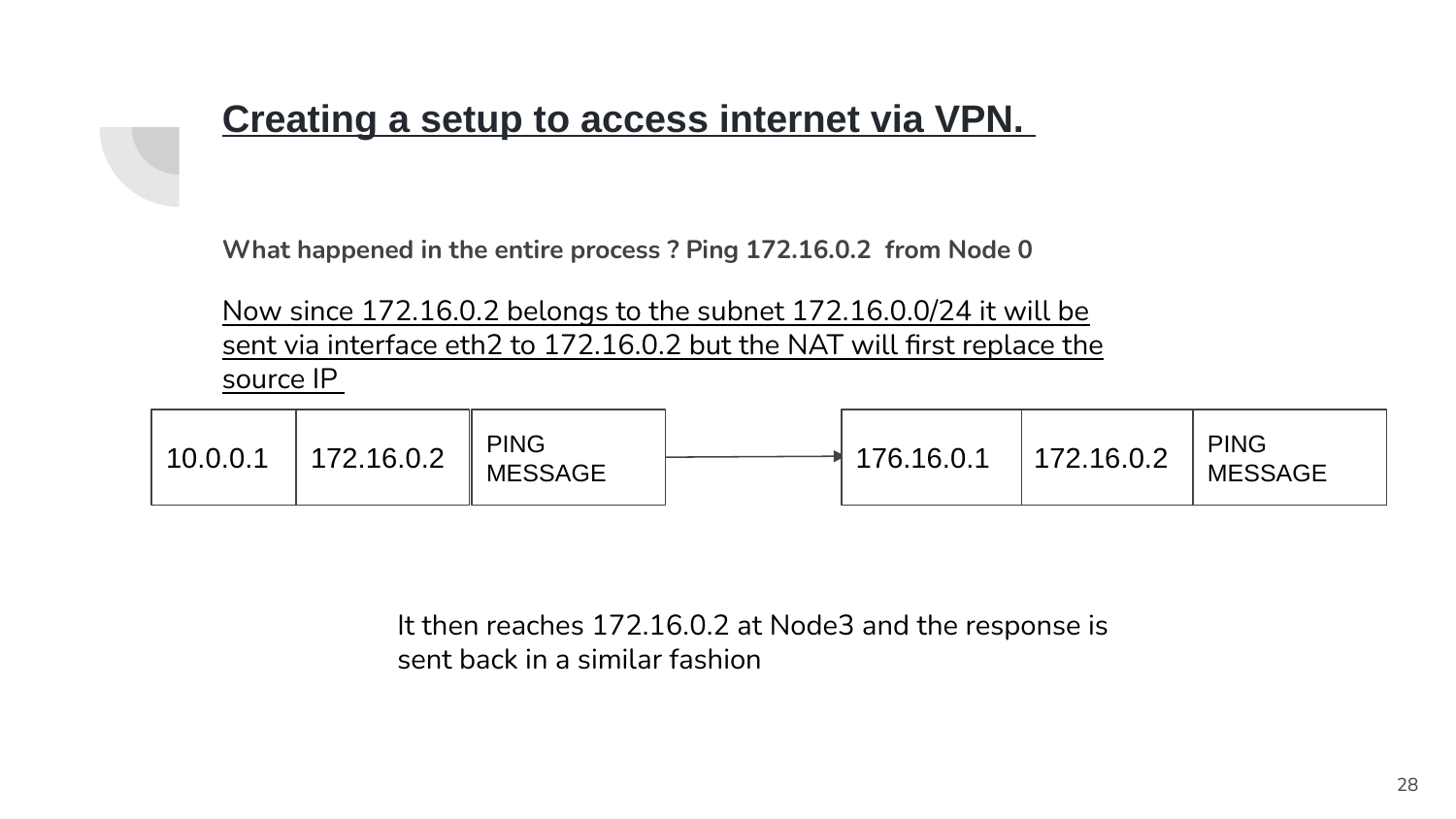

# Creating a setup to access internet via VPN.
What happened in the entire process ? Ping 172.16.0.2  from Node 0
Now since 172.16.0.2 belongs to the subnet 172.16.0.0/24 it will be sent via interface eth2 to 172.16.0.2 but the NAT will first replace the source IP

10.0.0.1
172.16.0.2
PING MESSAGE
176.16.0.1
172.16.0.2
PING MESSAGE

It then reaches 172.16.0.2 at Node3 and the response is sent back in a similar fashion
28